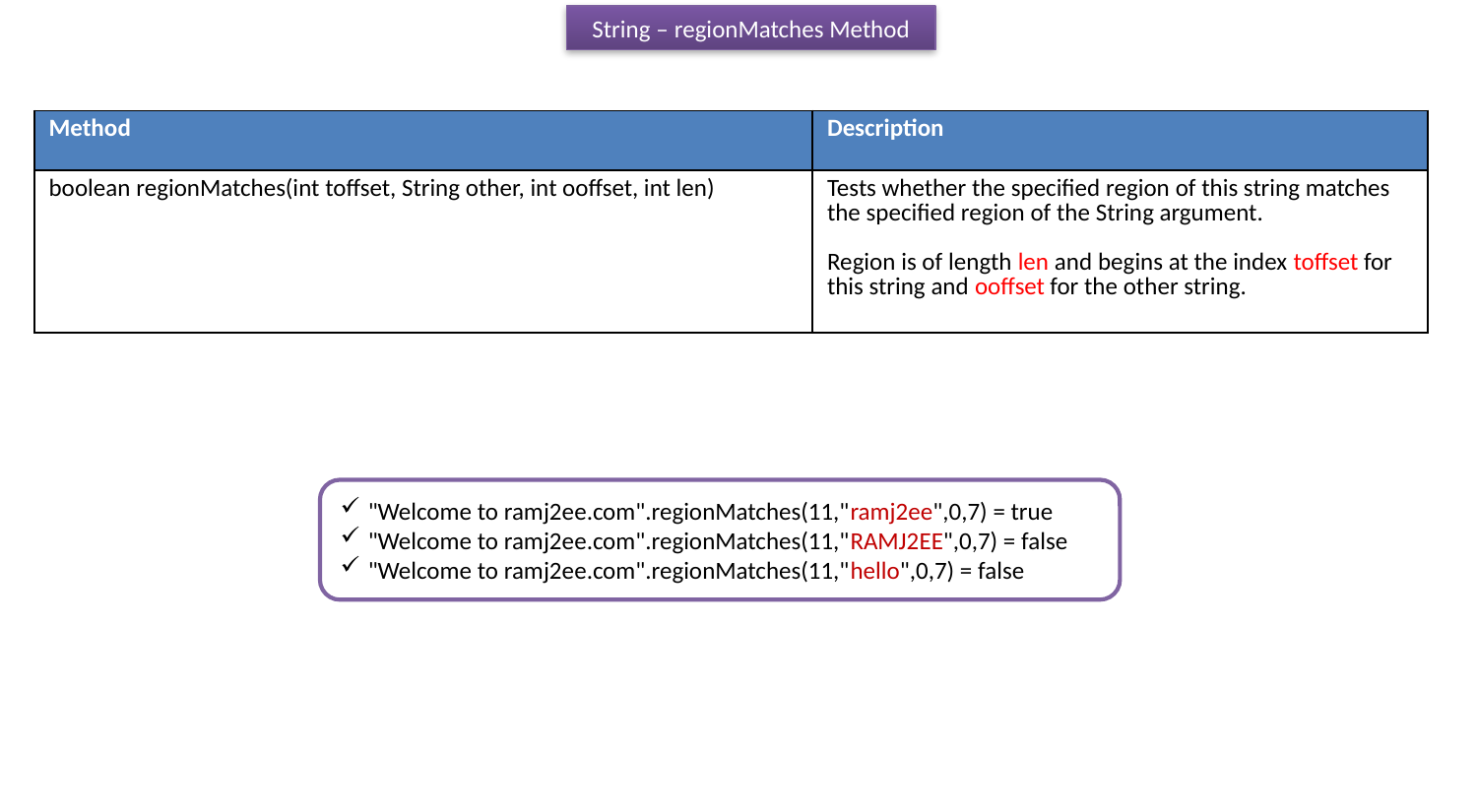

String – regionMatches Method
| Method | Description |
| --- | --- |
| boolean regionMatches(int toffset, String other, int ooffset, int len) | Tests whether the specified region of this string matches the specified region of the String argument. Region is of length len and begins at the index toffset for this string and ooffset for the other string. |
"Welcome to ramj2ee.com".regionMatches(11,"ramj2ee",0,7) = true
"Welcome to ramj2ee.com".regionMatches(11,"RAMJ2EE",0,7) = false
"Welcome to ramj2ee.com".regionMatches(11,"hello",0,7) = false